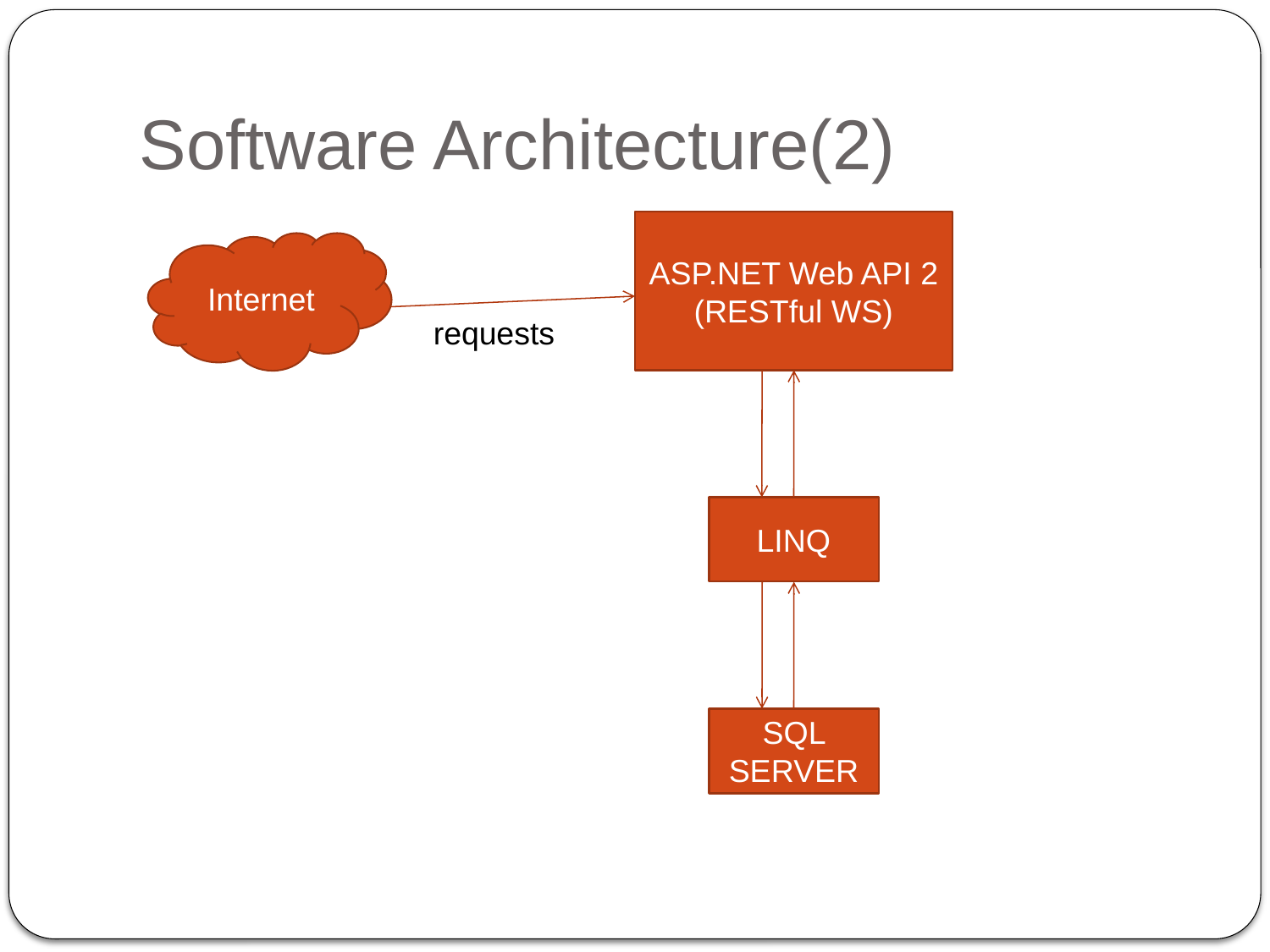

# Software Architecture(2)

ASP.NET Web API 2
(RESTful WS)
LINQ
SQL SERVER
Internet
requests